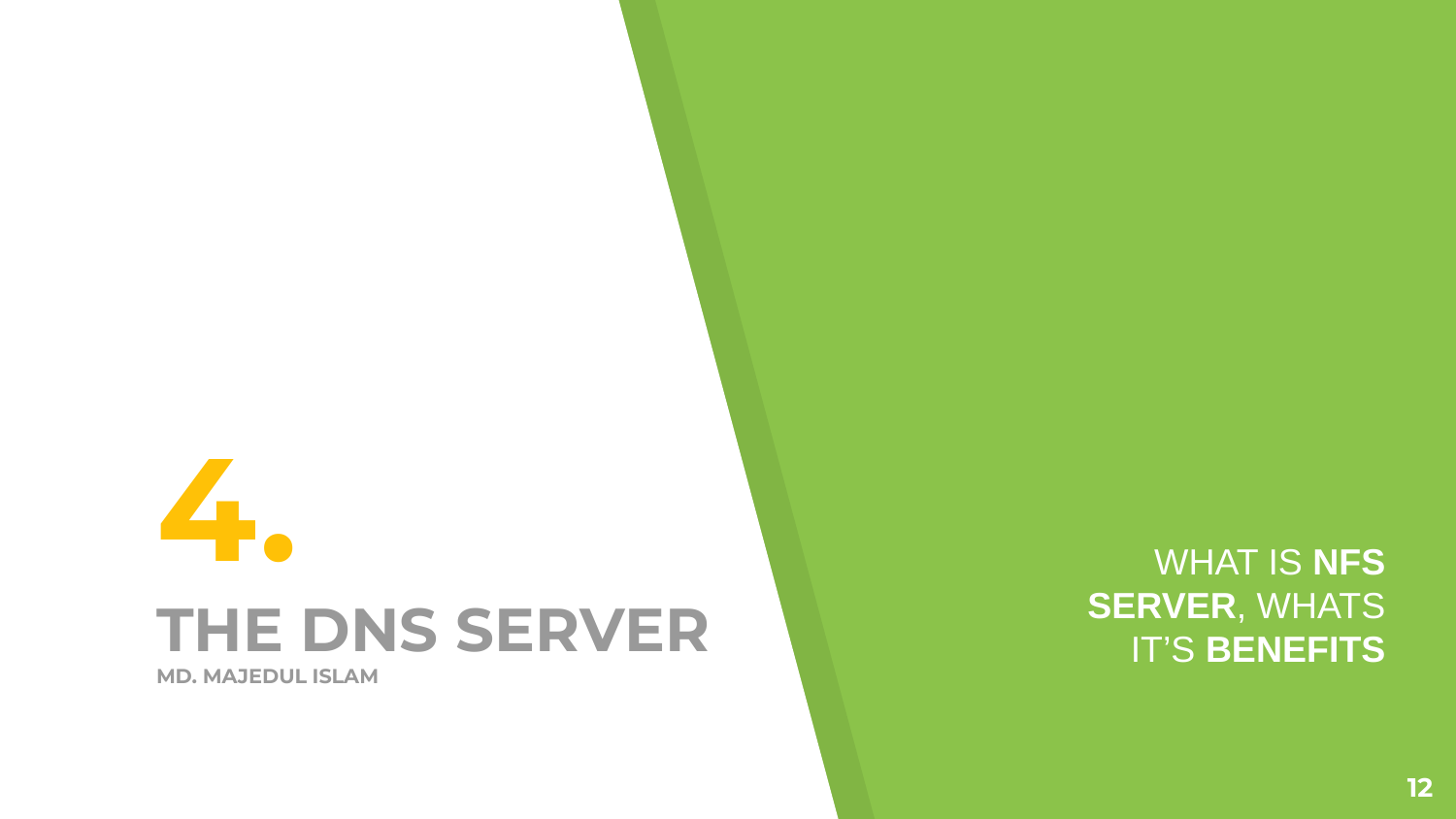

# 4.
THE DNS SERVER
MD. MAJEDUL ISLAM
WHAT IS NFS SERVER, WHATS IT’S BENEFITS
12